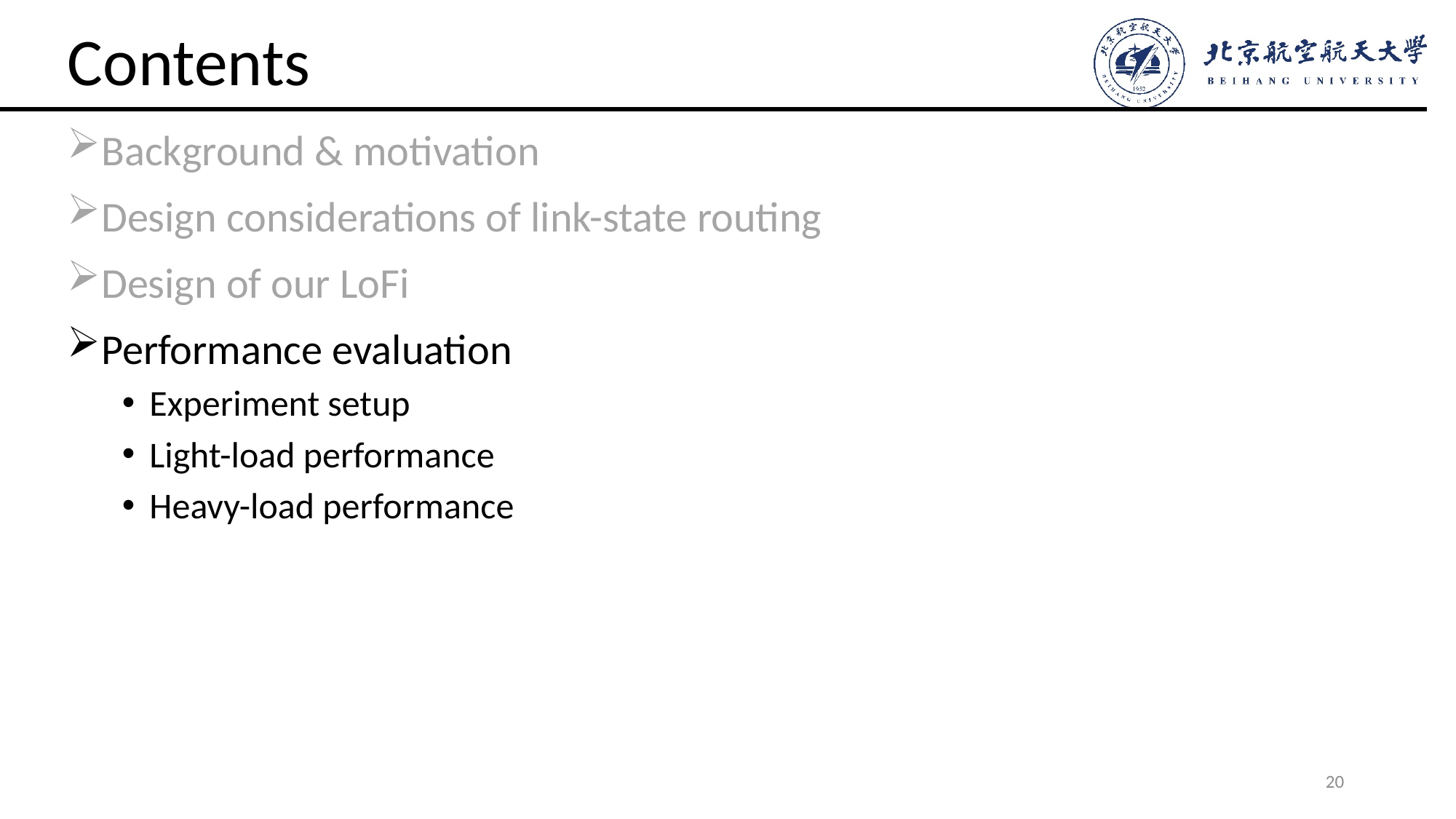

# Contents
Background & motivation
Design considerations of link-state routing
Design of our LoFi
Performance evaluation
Experiment setup
Light-load performance
Heavy-load performance
20